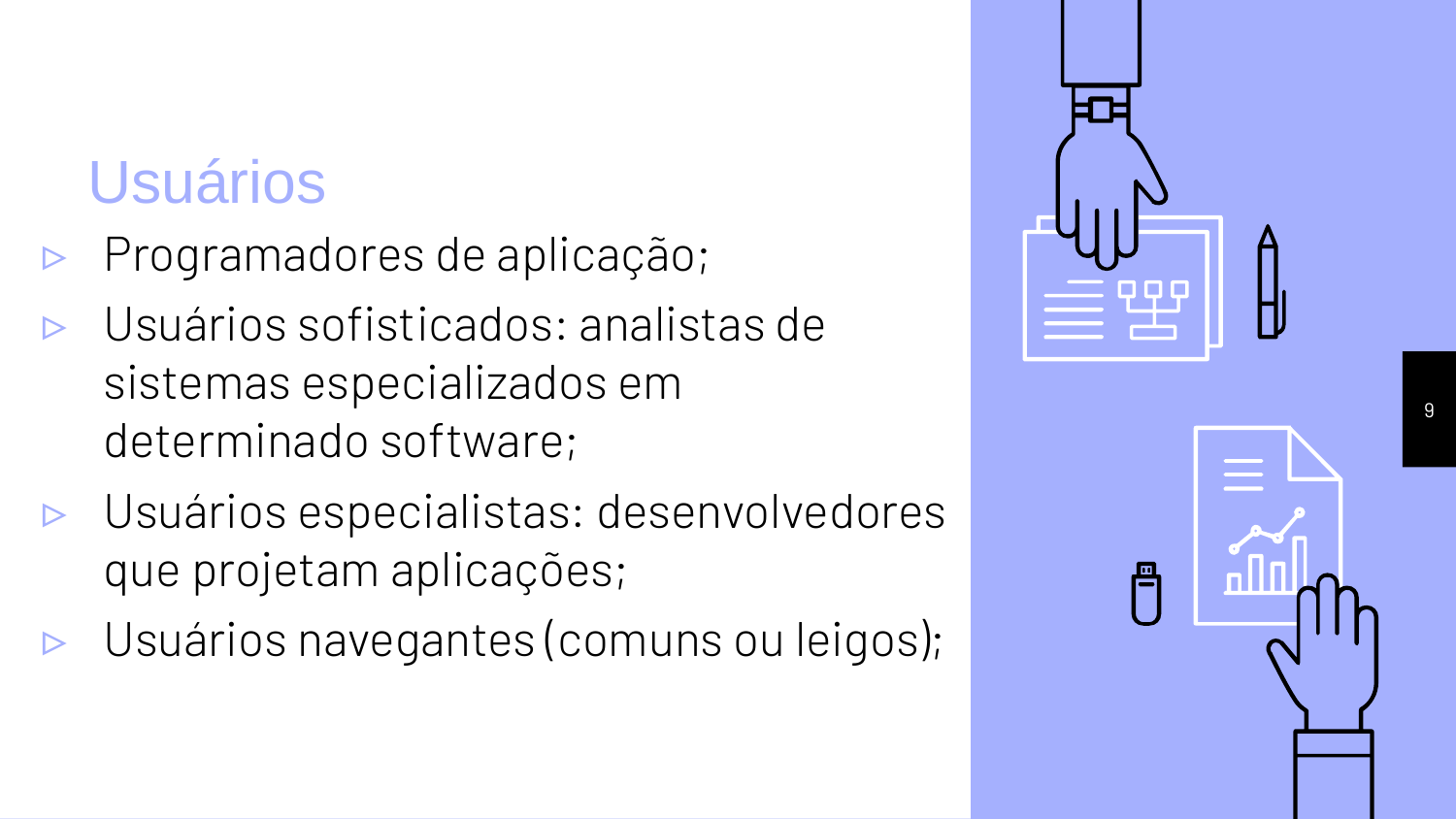

# Usuários
Programadores de aplicação;
Usuários sofisticados: analistas de sistemas especializados em determinado software;
Usuários especialistas: desenvolvedores que projetam aplicações;
Usuários navegantes (comuns ou leigos);
9